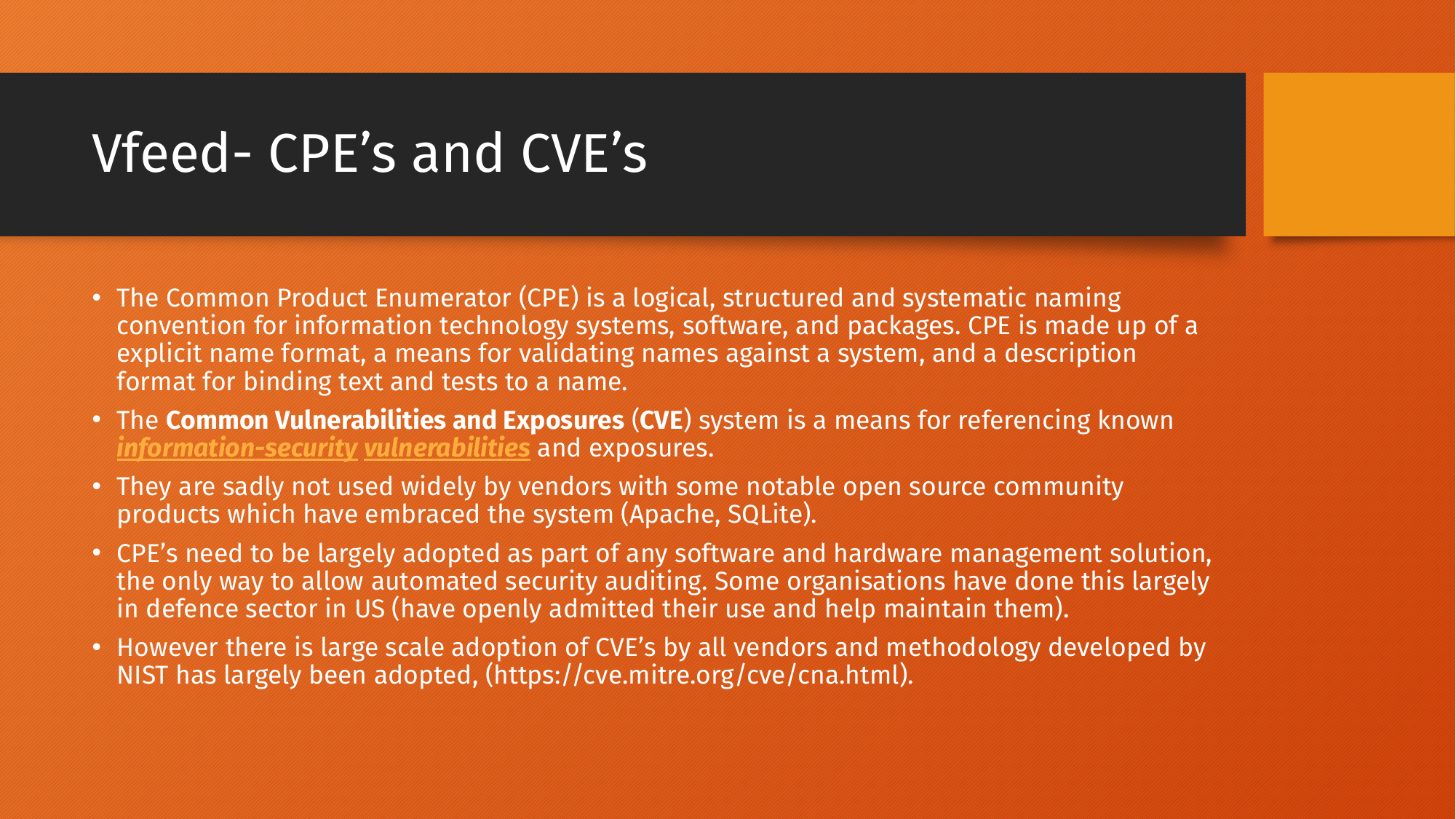

# Vfeed- CPE’s and CVE’s
The Common Product Enumerator (CPE) is a logical, structured and systematic naming convention for information technology systems, software, and packages. CPE is made up of a explicit name format, a means for validating names against a system, and a description format for binding text and tests to a name.
The Common Vulnerabilities and Exposures (CVE) system is a means for referencing known information-security vulnerabilities and exposures.
They are sadly not used widely by vendors with some notable open source community products which have embraced the system (Apache, SQLite).
CPE’s need to be largely adopted as part of any software and hardware management solution, the only way to allow automated security auditing. Some organisations have done this largely in defence sector in US (have openly admitted their use and help maintain them).
However there is large scale adoption of CVE’s by all vendors and methodology developed by NIST has largely been adopted, (https://cve.mitre.org/cve/cna.html).